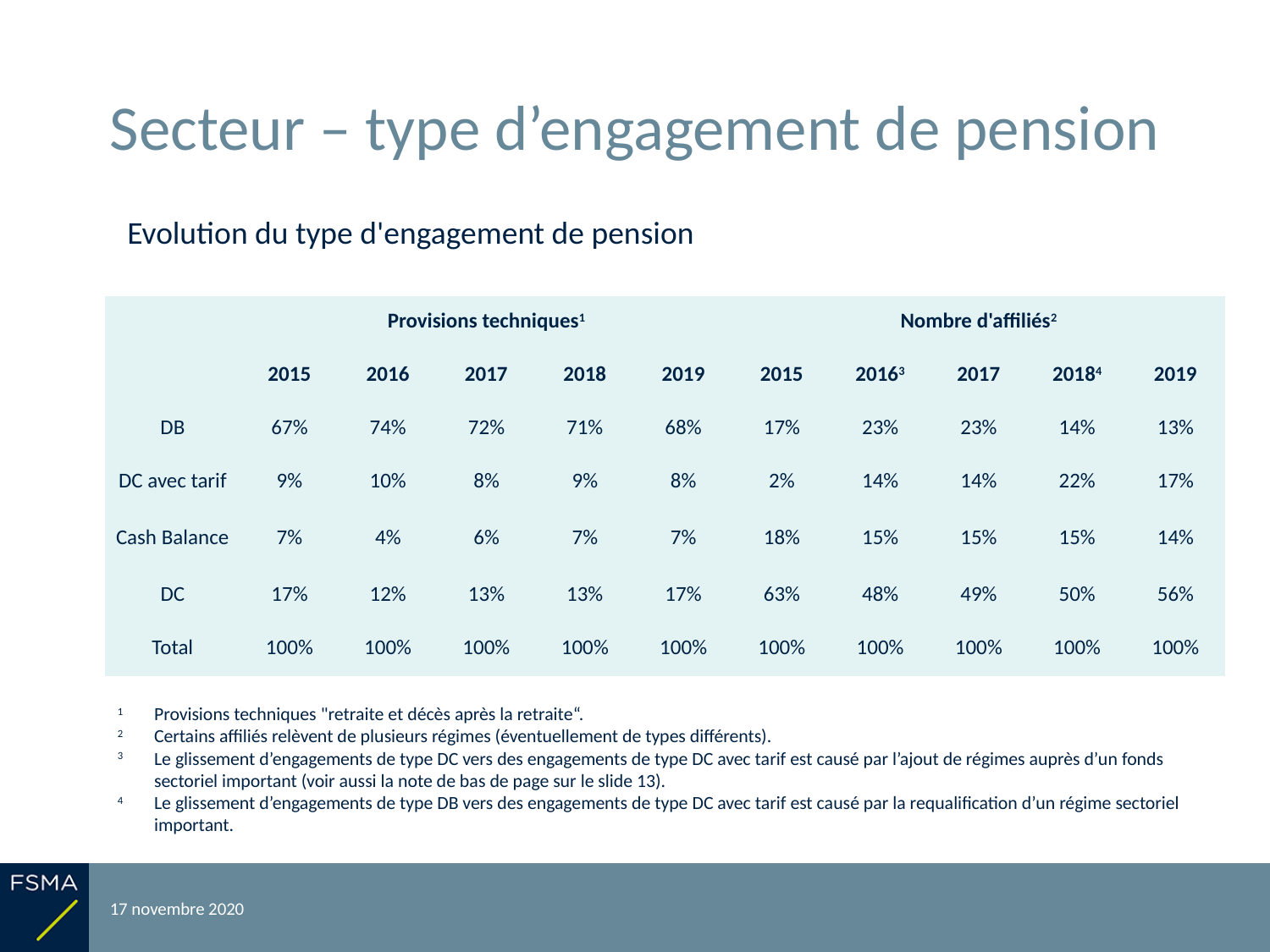

# Secteur – type d’engagement de pension
Evolution du type d'engagement de pension
|  | Provisions techniques1 |  |  |  |  | Nombre d'affiliés2 |  |  |  |  |
| --- | --- | --- | --- | --- | --- | --- | --- | --- | --- | --- |
|  | 2015 | 2016 | 2017 | 2018 | 2019 | 2015 | 20163 | 2017 | 20184 | 2019 |
| DB | 67% | 74% | 72% | 71% | 68% | 17% | 23% | 23% | 14% | 13% |
| DC avec tarif | 9% | 10% | 8% | 9% | 8% | 2% | 14% | 14% | 22% | 17% |
| Cash Balance | 7% | 4% | 6% | 7% | 7% | 18% | 15% | 15% | 15% | 14% |
| DC | 17% | 12% | 13% | 13% | 17% | 63% | 48% | 49% | 50% | 56% |
| Total | 100% | 100% | 100% | 100% | 100% | 100% | 100% | 100% | 100% | 100% |
1	Provisions techniques "retraite et décès après la retraite“.
2	Certains affiliés relèvent de plusieurs régimes (éventuellement de types différents).
3	Le glissement d’engagements de type DC vers des engagements de type DC avec tarif est causé par l’ajout de régimes auprès d’un fonds sectoriel important (voir aussi la note de bas de page sur le slide 13).
4	Le glissement d’engagements de type DB vers des engagements de type DC avec tarif est causé par la requalification d’un régime sectoriel important.
17 novembre 2020
Reporting relatif à l'exercice 2019
15